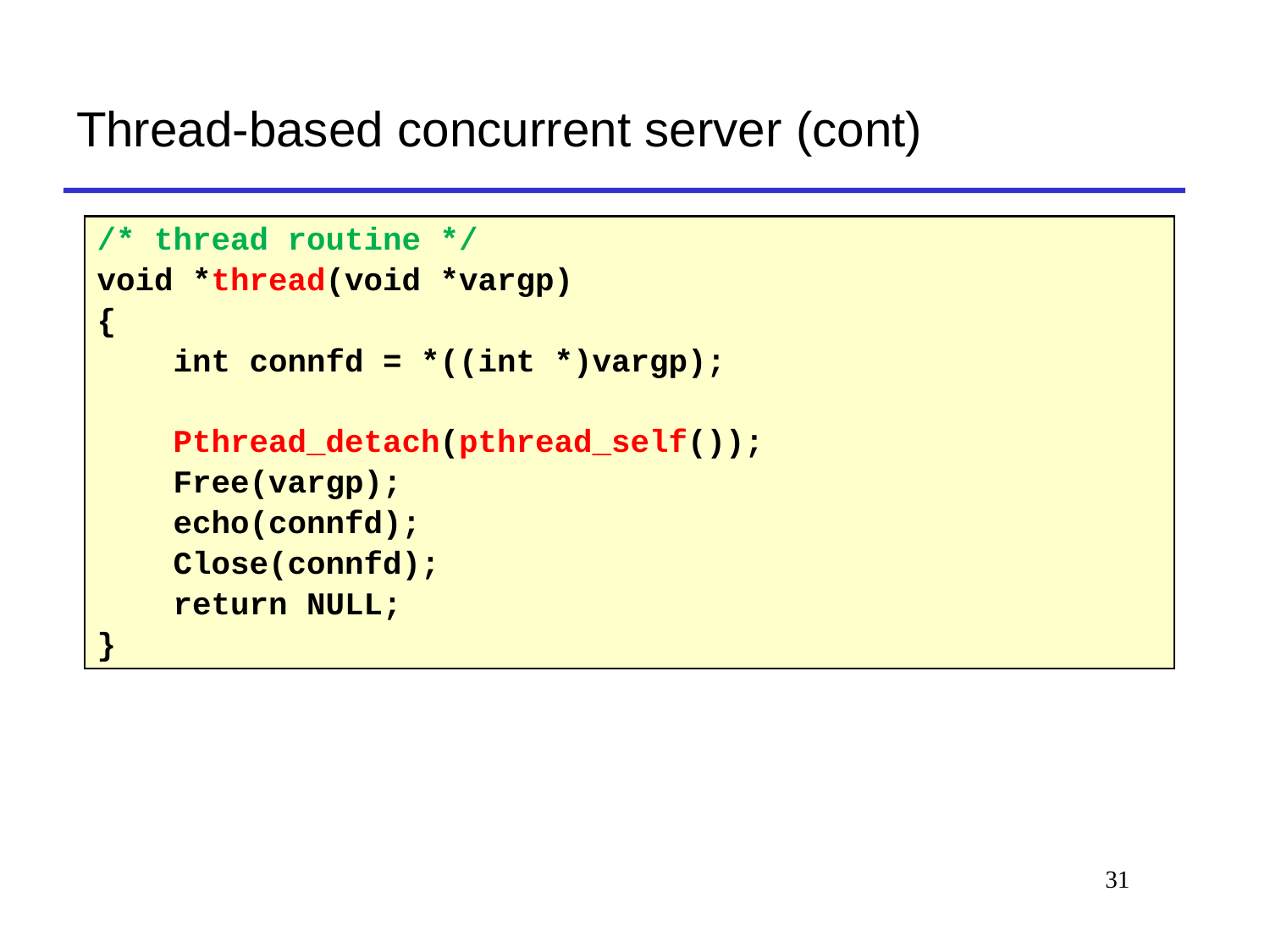

# Thread-based concurrent server (cont)
/* thread routine */
void *thread(void *vargp)
{
    int connfd = *((int *)vargp);

    Pthread_detach(pthread_self());
    Free(vargp);
    echo(connfd);
    Close(connfd);
    return NULL;
}
31